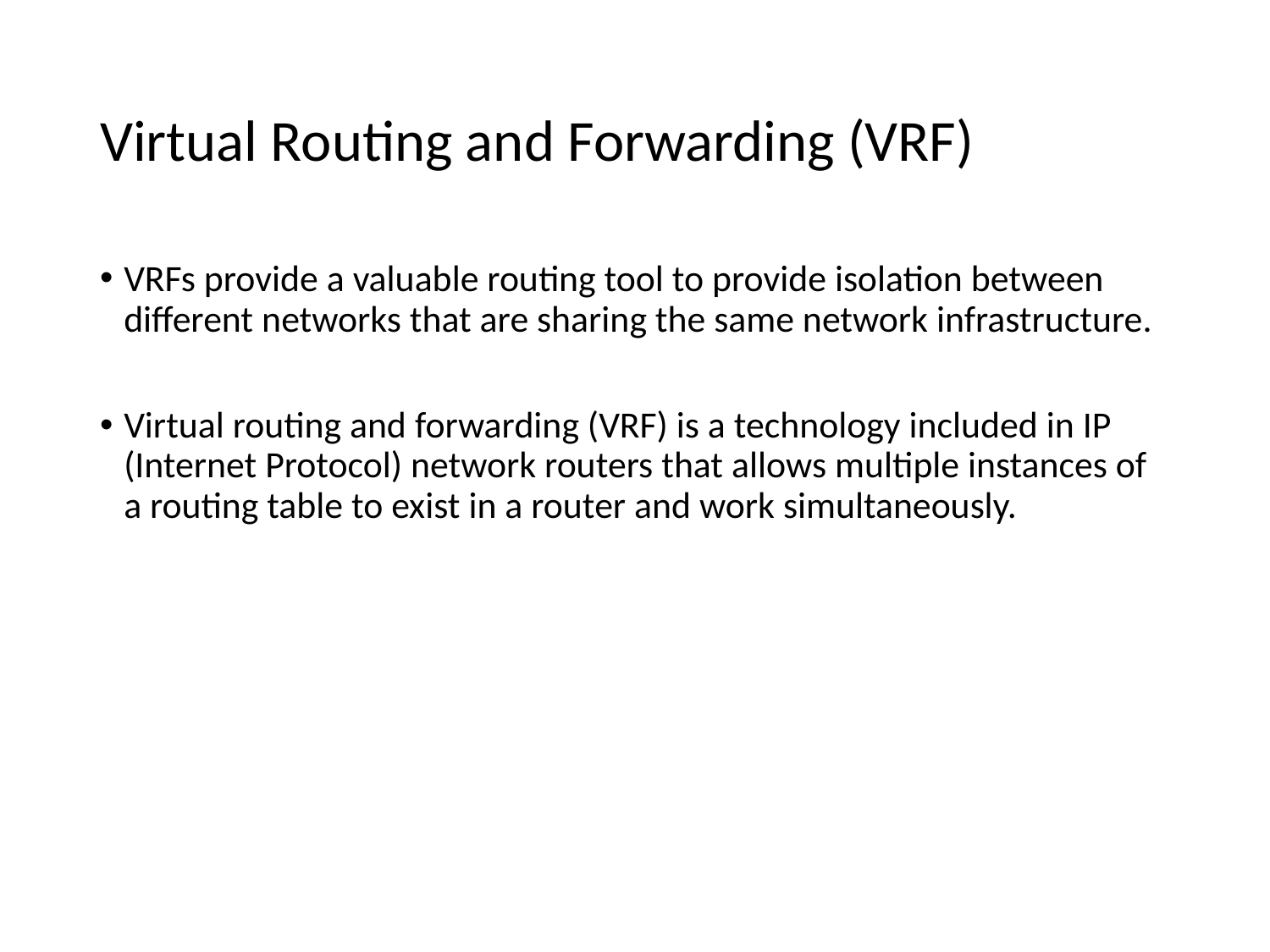

# Virtual Routing and Forwarding (VRF)
VRFs provide a valuable routing tool to provide isolation between different networks that are sharing the same network infrastructure.

Virtual routing and forwarding (VRF) is a technology included in IP (Internet Protocol) network routers that allows multiple instances of a routing table to exist in a router and work simultaneously.